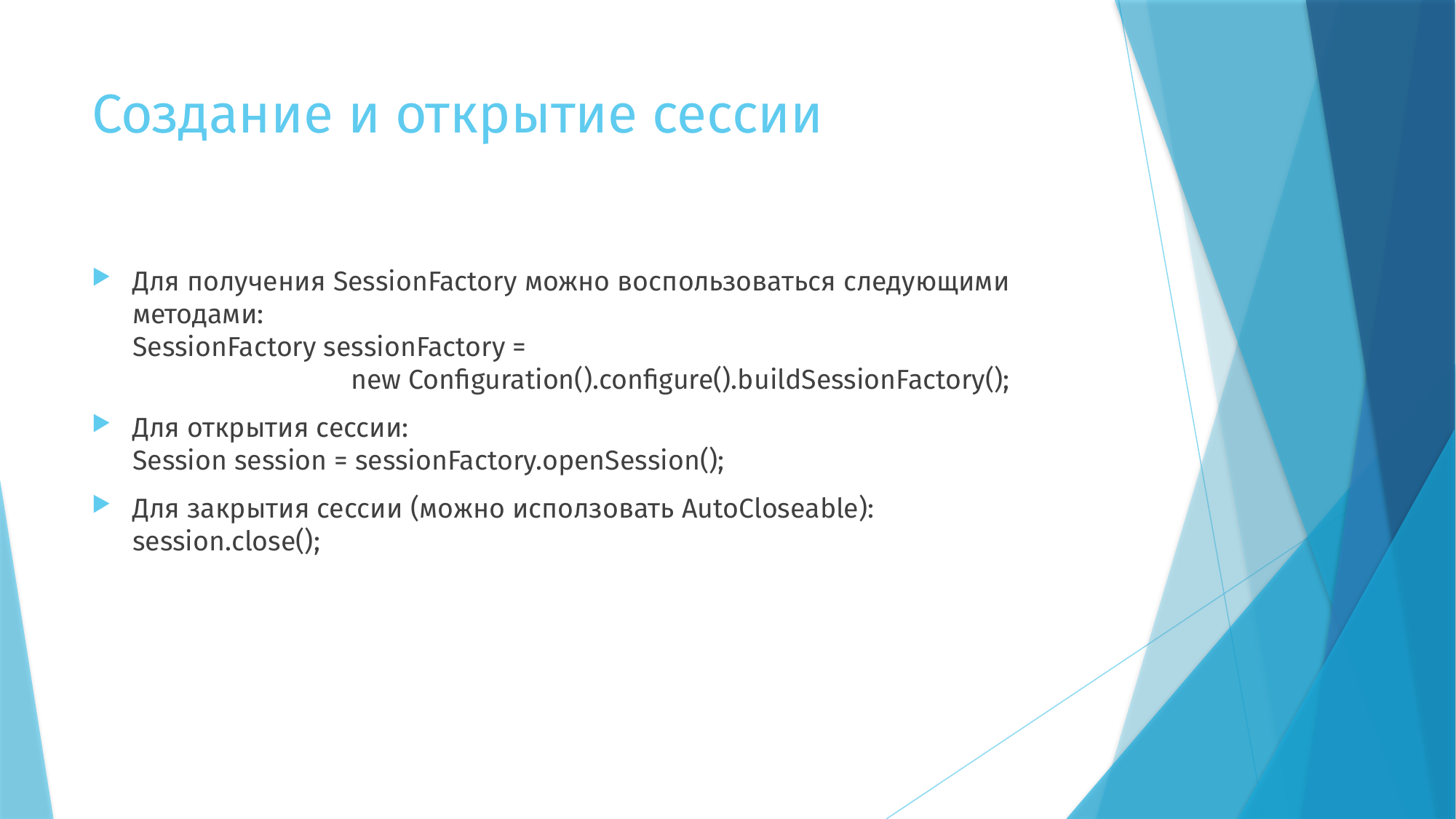

# Создание и открытие сессии
Для получения SessionFactory можно воспользоваться следующими методами:
SessionFactory sessionFactory =
		new Configuration().configure().buildSessionFactory();
Для открытия сессии:
Session session = sessionFactory.openSession();
Для закрытия сессии (можно исползовать AutoCloseable):
session.close();